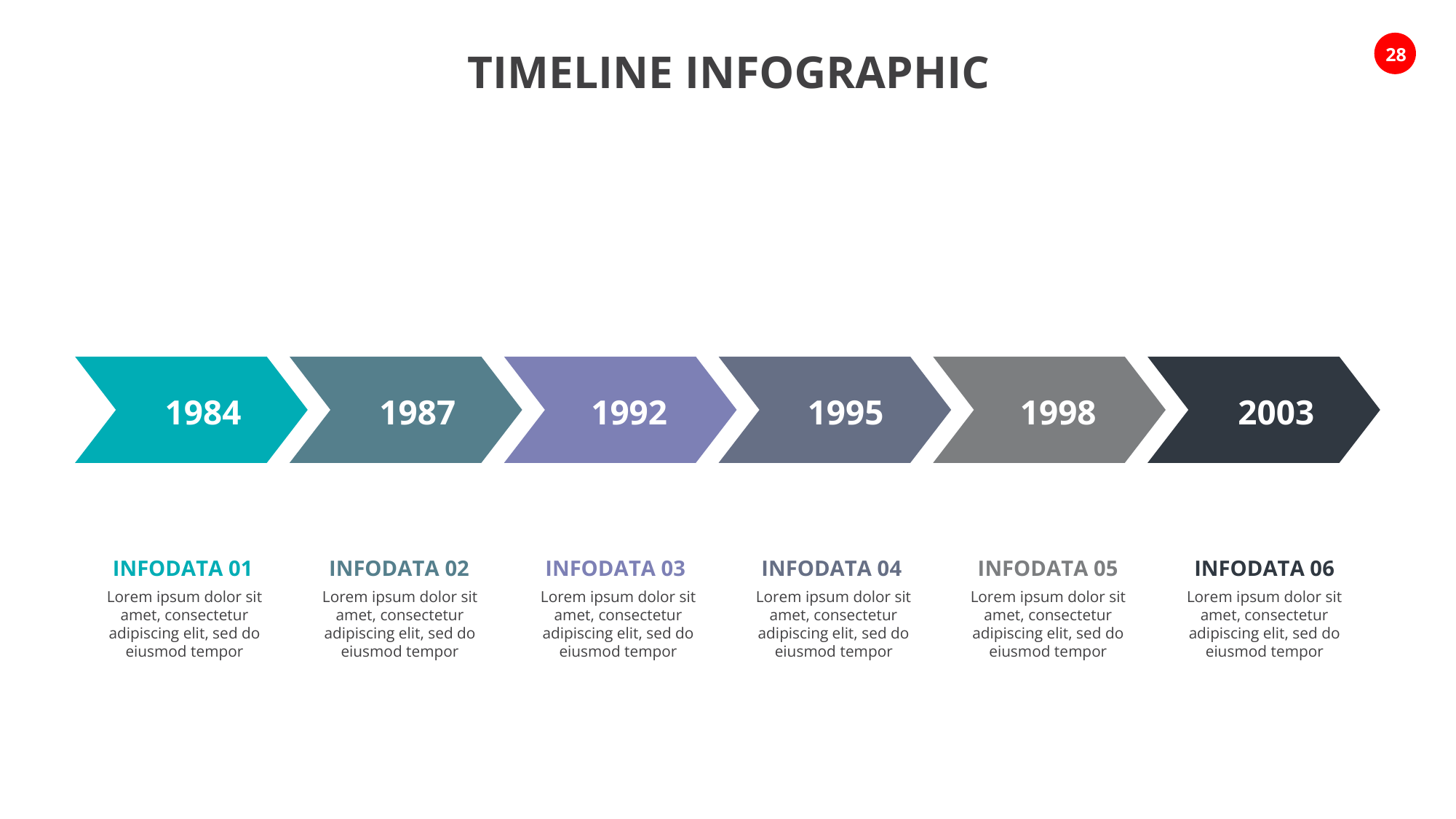

TIMELINE INFOGRAPHIC

1984

1987

1992

1995

1998

2003
INFODATA 01
Lorem ipsum dolor sit amet, consectetur adipiscing elit, sed do eiusmod tempor
INFODATA 02
Lorem ipsum dolor sit amet, consectetur adipiscing elit, sed do eiusmod tempor
INFODATA 03
Lorem ipsum dolor sit amet, consectetur adipiscing elit, sed do eiusmod tempor
INFODATA 04
Lorem ipsum dolor sit amet, consectetur adipiscing elit, sed do eiusmod tempor
INFODATA 05
Lorem ipsum dolor sit amet, consectetur adipiscing elit, sed do eiusmod tempor
INFODATA 06
Lorem ipsum dolor sit amet, consectetur adipiscing elit, sed do eiusmod tempor